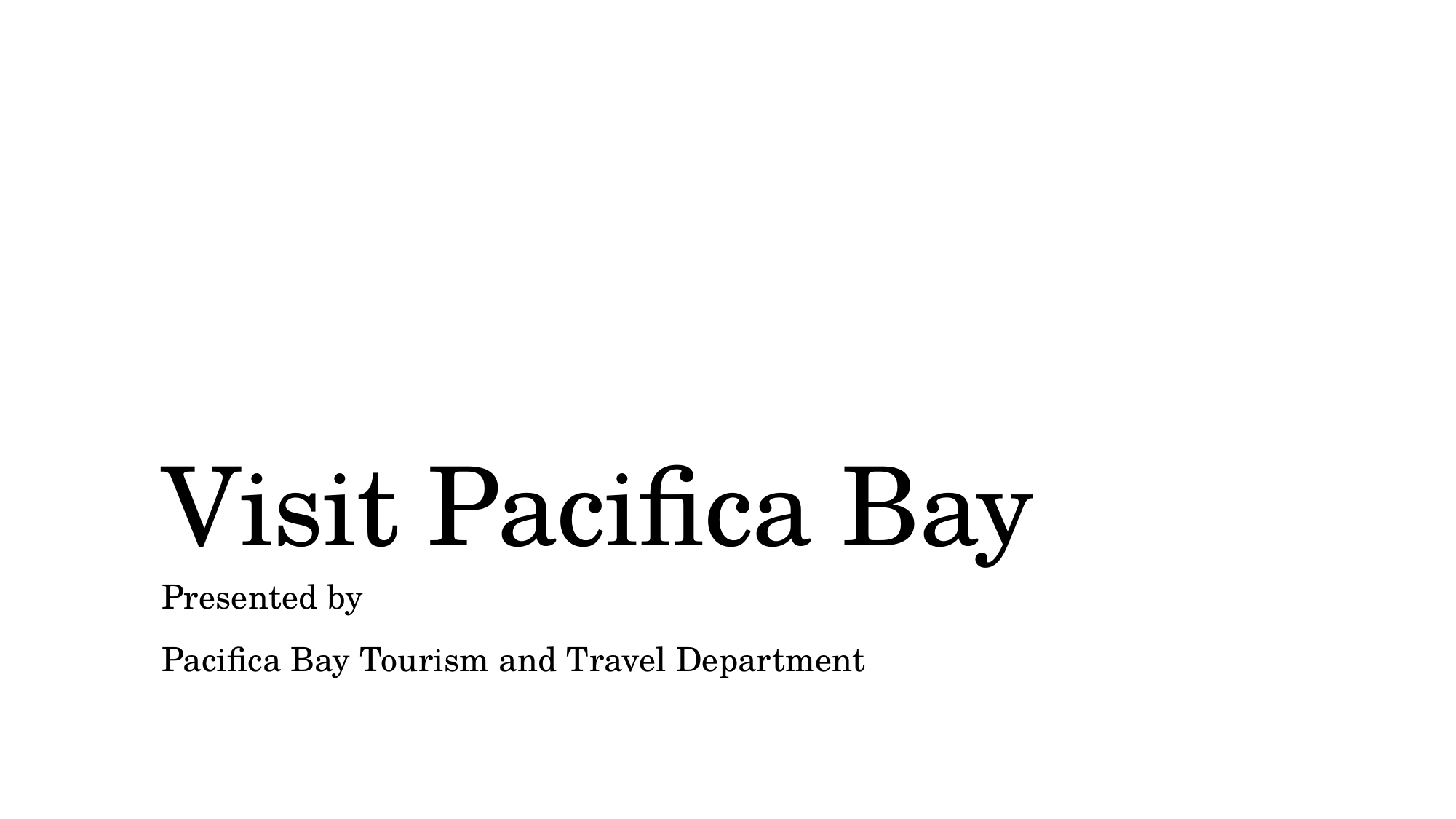

# Visit Pacifica Bay
Presented by
Pacifica Bay Tourism and Travel Department